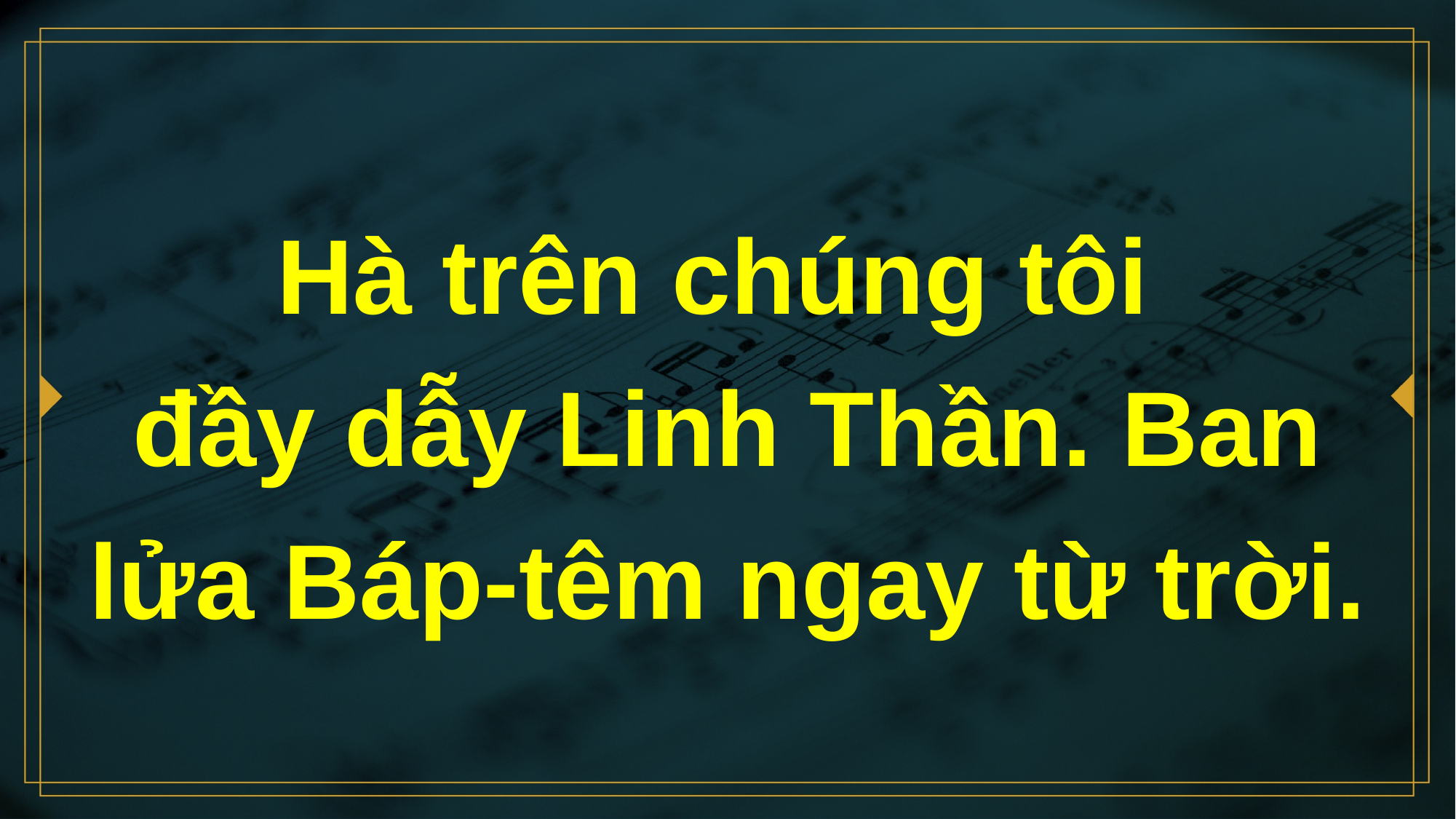

# Hà trên chúng tôi đầy dẫy Linh Thần. Ban lửa Báp-têm ngay từ trời.